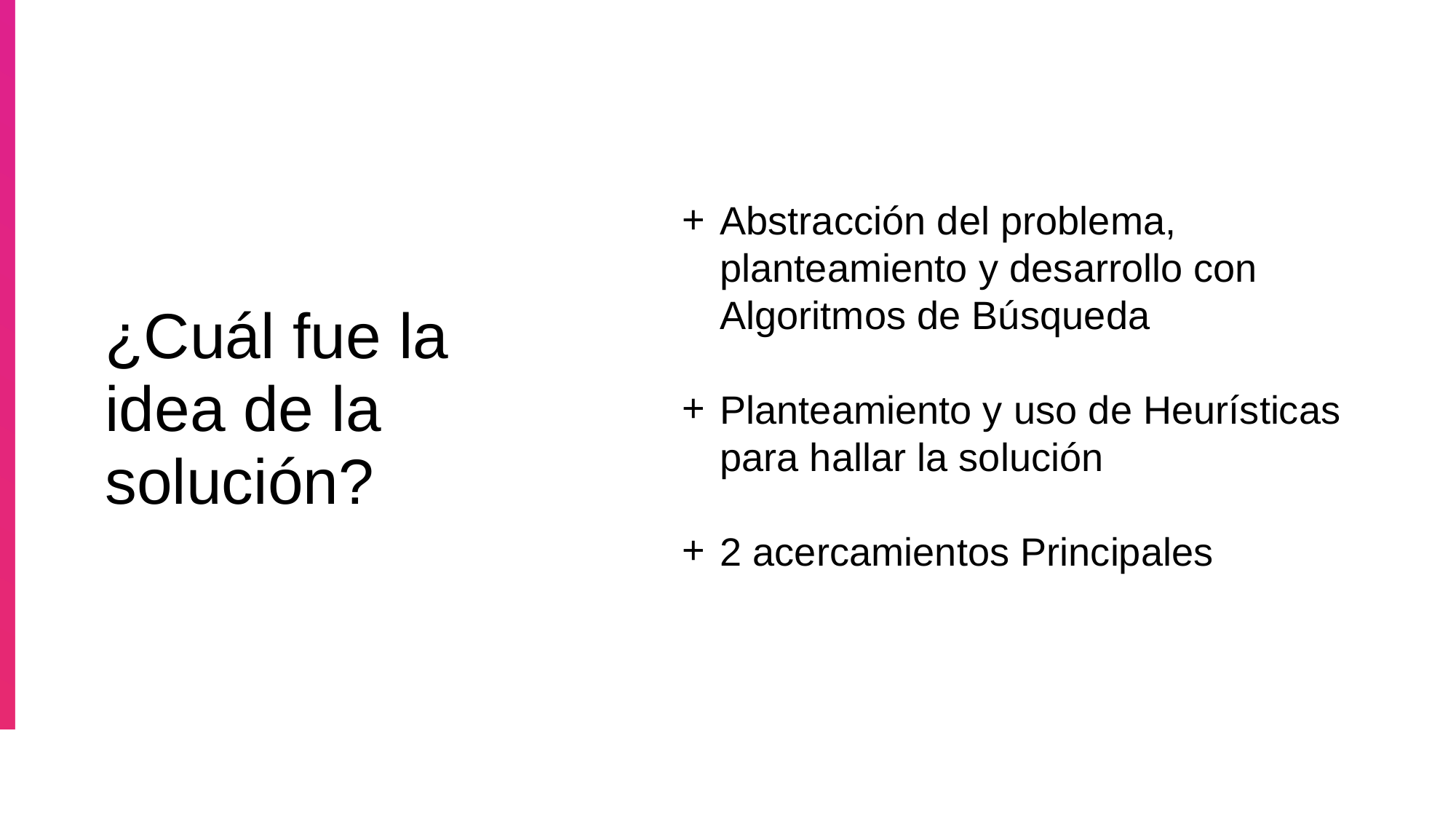

# ¿Cuál fue la idea de la solución?
Abstracción del problema, planteamiento y desarrollo con Algoritmos de Búsqueda

Planteamiento y uso de Heurísticas para hallar la solución

2 acercamientos Principales